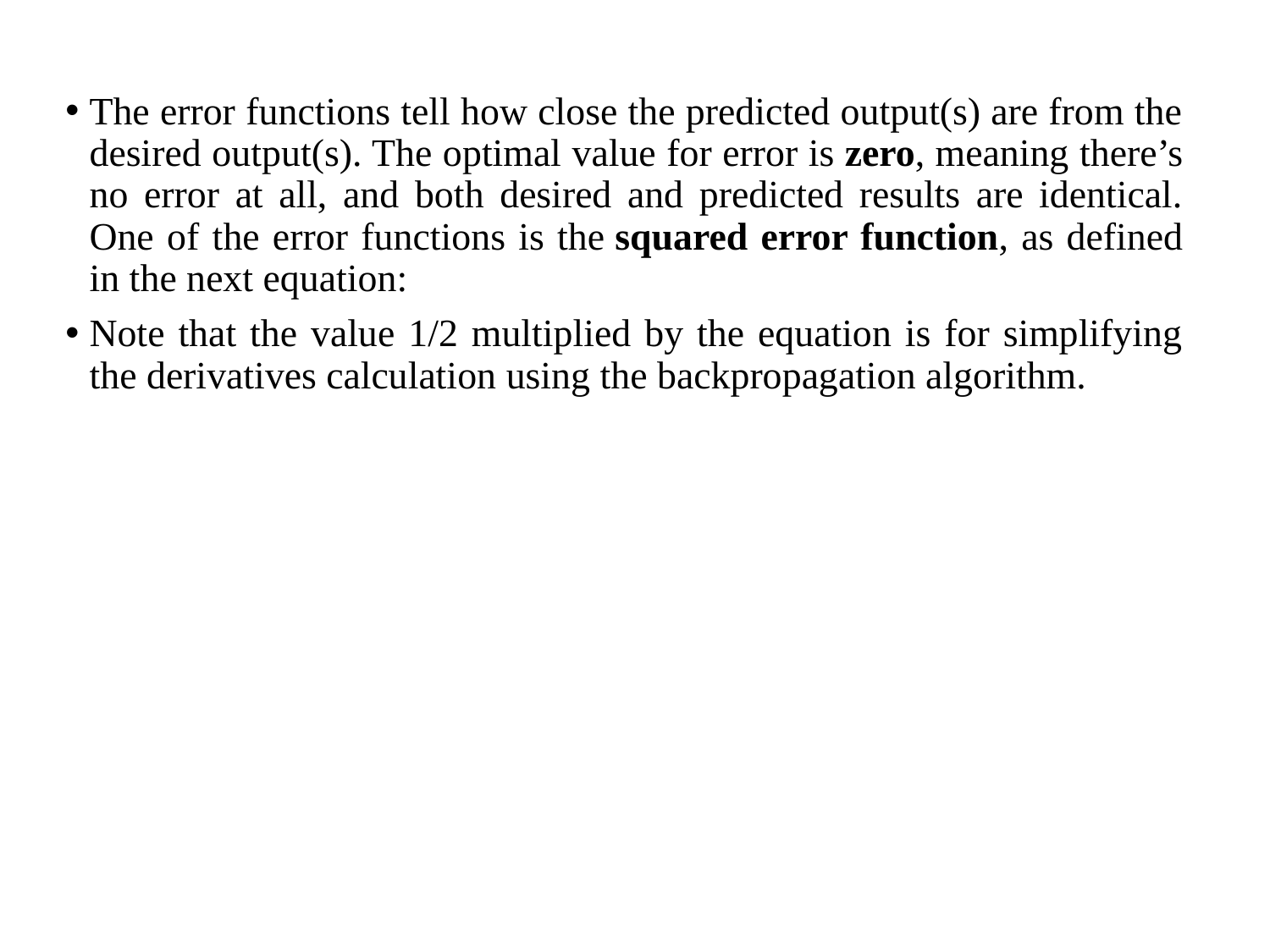

The error functions tell how close the predicted output(s) are from the desired output(s). The optimal value for error is zero, meaning there’s no error at all, and both desired and predicted results are identical. One of the error functions is the squared error function, as defined in the next equation:
Note that the value 1/2 multiplied by the equation is for simplifying the derivatives calculation using the backpropagation algorithm.